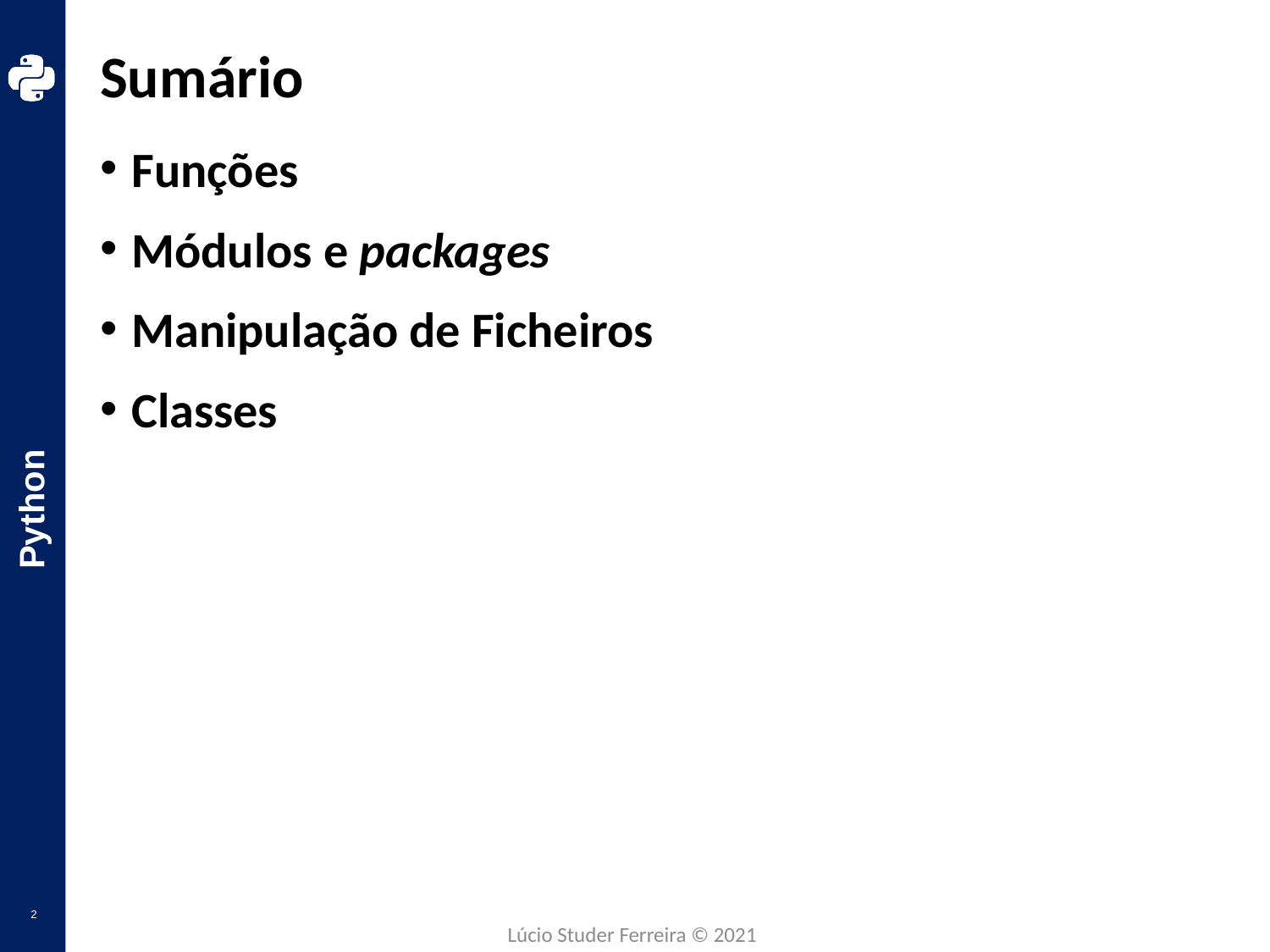

# Sumário
Funções
Módulos e packages
Manipulação de Ficheiros
Classes